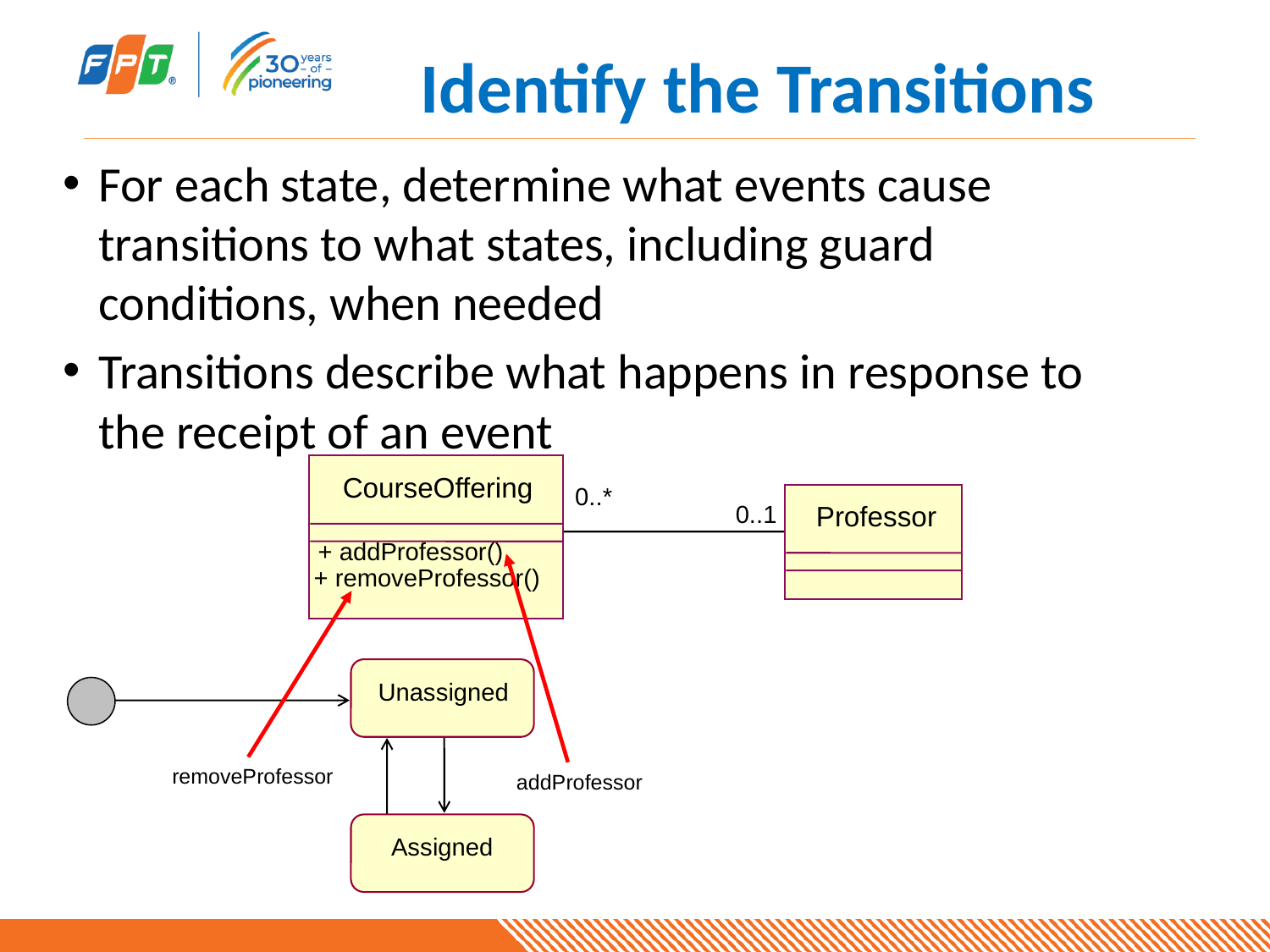

#
Identify the Transitions
For each state, determine what events cause transitions to what states, including guard conditions, when needed
Transitions describe what happens in response to the receipt of an event

CourseOffering
0..*

0..1
Professor
+ addProfessor()

+ removeProfessor()

Unassigned

removeProfessor
addProfessor

Assigned